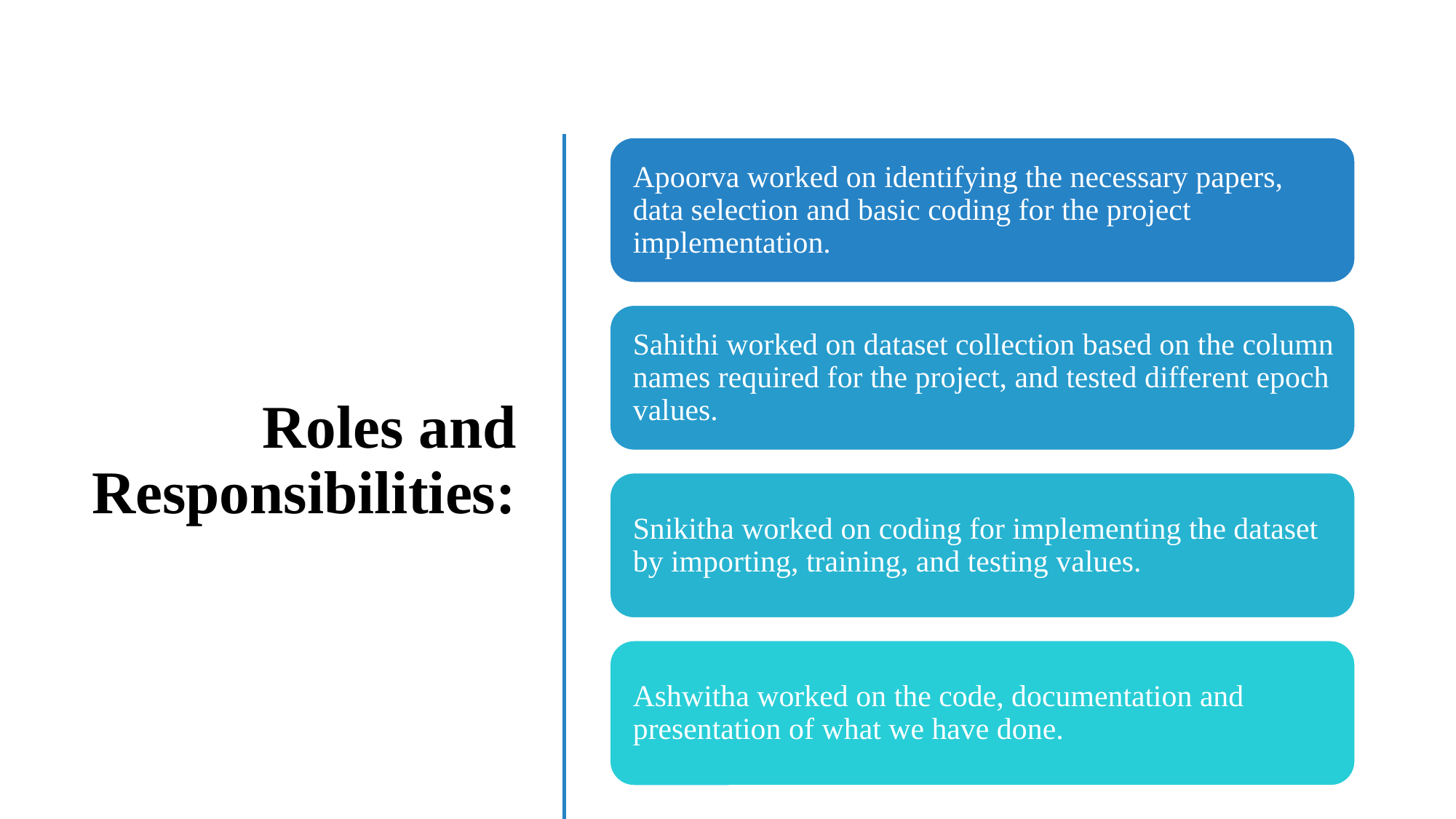

# Roles and Responsibilities:
Apoorva worked on identifying the necessary papers, data selection and basic coding for the project implementation.
Sahithi worked on dataset collection based on the column names required for the project, and tested different epoch values.
Snikitha worked on coding for implementing the dataset by importing, training, and testing values.
Ashwitha worked on the code, documentation and presentation of what we have done.